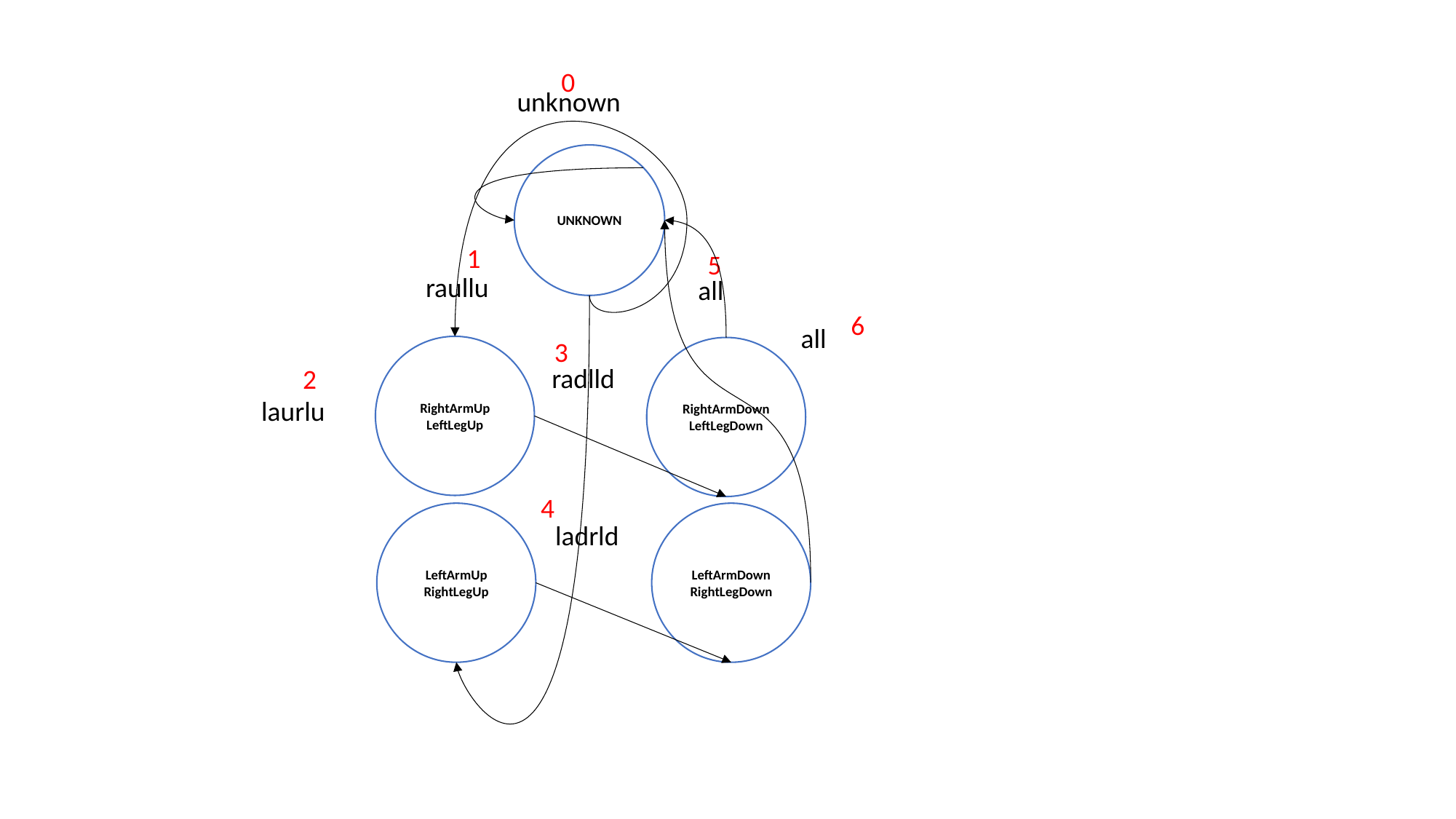

0
unknown
UNKNOWN
1
5
raullu
all
6
all
3
RightArmUp
LeftLegUp
RightArmDown
LeftLegDown
radlld
2
laurlu
4
LeftArmUp
RightLegUp
LeftArmDown
RightLegDown
ladrld